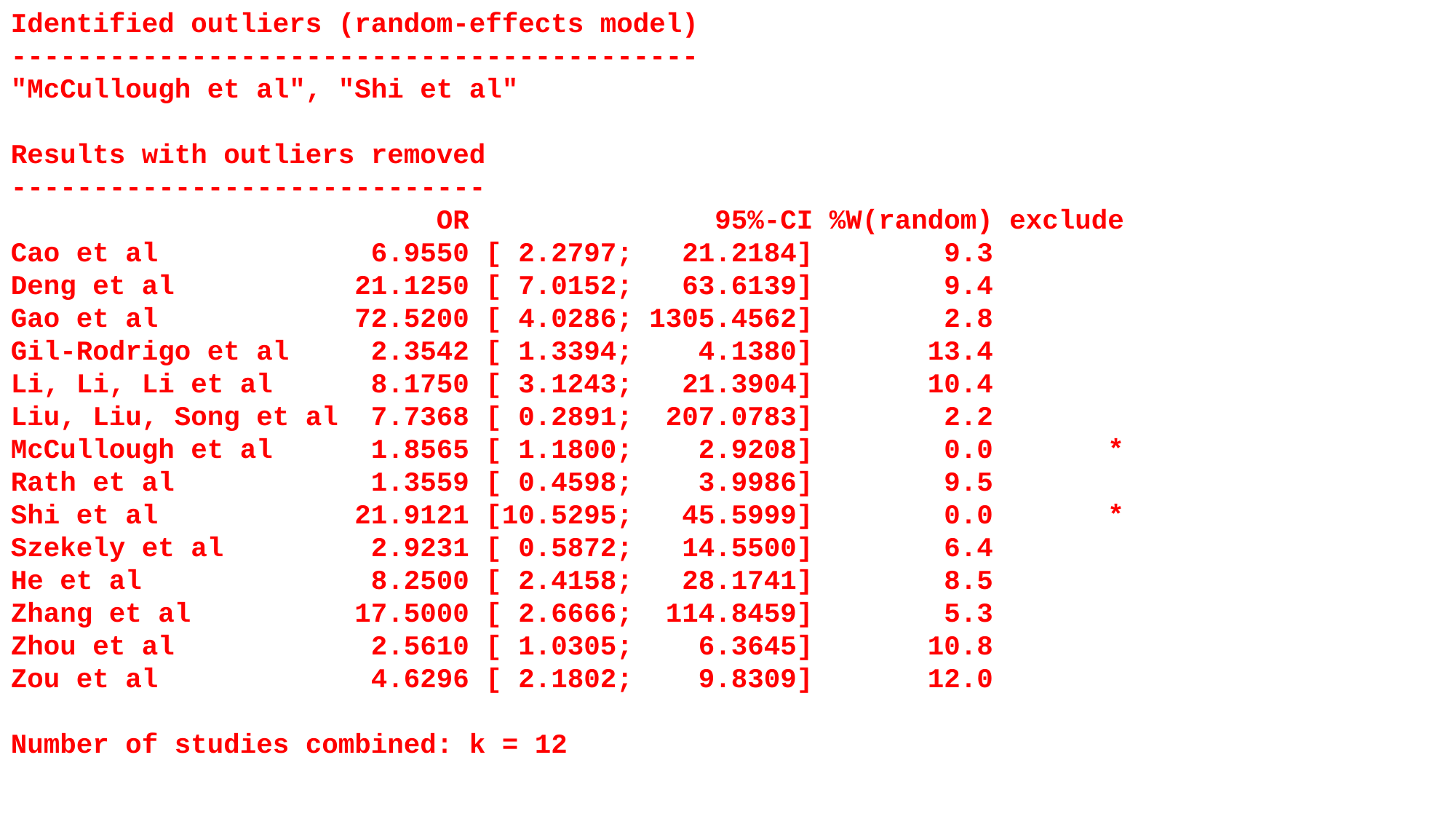

Identified outliers (random-effects model)
------------------------------------------
"McCullough et al", "Shi et al"

Results with outliers removed
-----------------------------
                          OR               95%-CI %W(random) exclude
Cao et al             6.9550 [ 2.2797;   21.2184]        9.3
Deng et al           21.1250 [ 7.0152;   63.6139]        9.4
Gao et al            72.5200 [ 4.0286; 1305.4562]        2.8
Gil-Rodrigo et al     2.3542 [ 1.3394;    4.1380]       13.4
Li, Li, Li et al      8.1750 [ 3.1243;   21.3904]       10.4
Liu, Liu, Song et al  7.7368 [ 0.2891;  207.0783]        2.2
McCullough et al      1.8565 [ 1.1800;    2.9208]        0.0       *
Rath et al            1.3559 [ 0.4598;    3.9986]        9.5
Shi et al            21.9121 [10.5295;   45.5999]        0.0       *
Szekely et al         2.9231 [ 0.5872;   14.5500]        6.4
He et al              8.2500 [ 2.4158;   28.1741]        8.5
Zhang et al          17.5000 [ 2.6666;  114.8459]        5.3
Zhou et al            2.5610 [ 1.0305;    6.3645]       10.8
Zou et al             4.6296 [ 2.1802;    9.8309]       12.0

Number of studies combined: k = 12